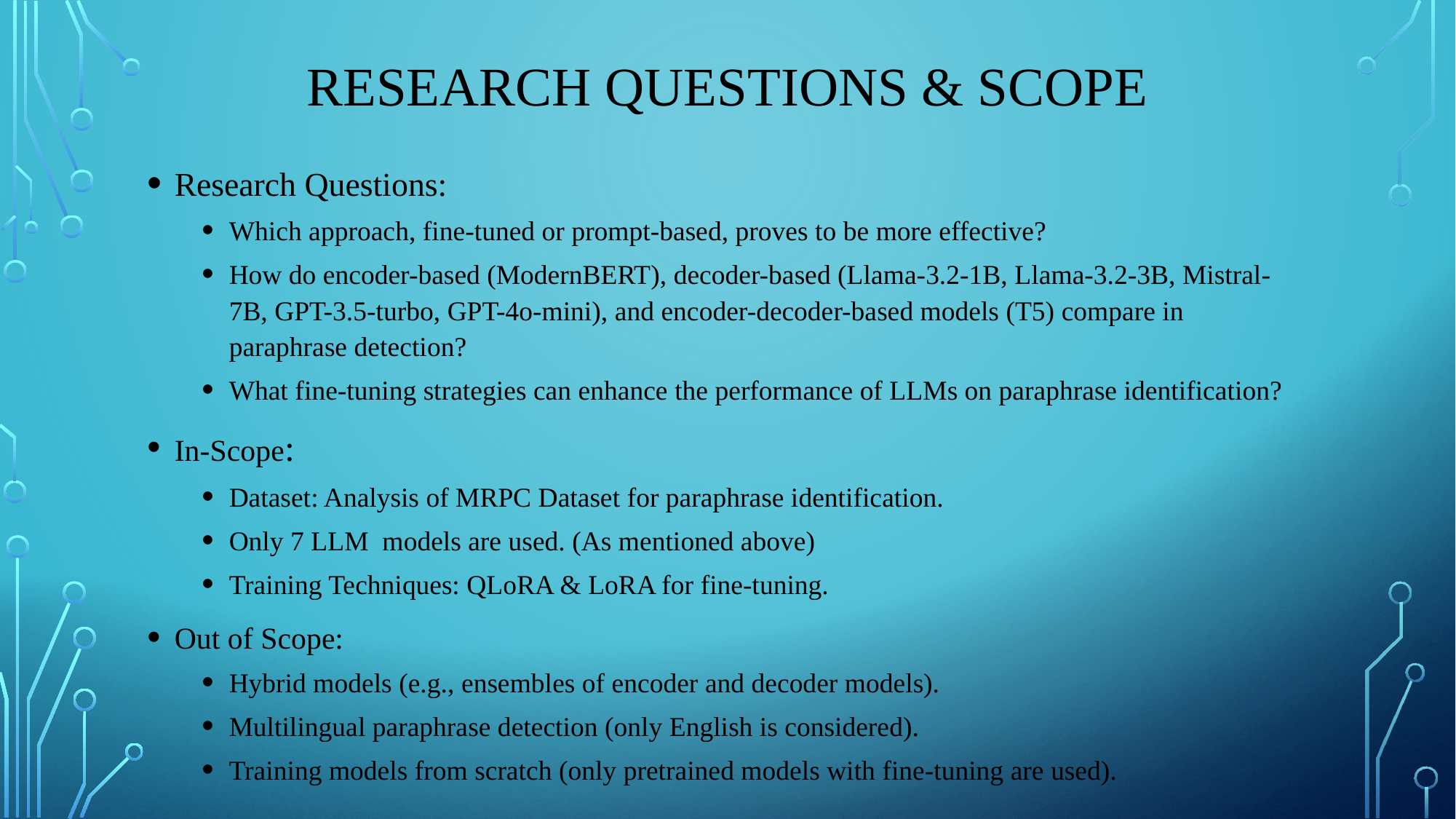

# Research Questions & Scope
Research Questions:
Which approach, fine-tuned or prompt-based, proves to be more effective?
How do encoder-based (ModernBERT), decoder-based (Llama-3.2-1B, Llama-3.2-3B, Mistral-7B, GPT-3.5-turbo, GPT-4o-mini), and encoder-decoder-based models (T5) compare in paraphrase detection?
What fine-tuning strategies can enhance the performance of LLMs on paraphrase identification?
In-Scope:
Dataset: Analysis of MRPC Dataset for paraphrase identification.
Only 7 LLM  models are used. (As mentioned above)
Training Techniques: QLoRA & LoRA for fine-tuning.
Out of Scope:
Hybrid models (e.g., ensembles of encoder and decoder models).
Multilingual paraphrase detection (only English is considered).
Training models from scratch (only pretrained models with fine-tuning are used).